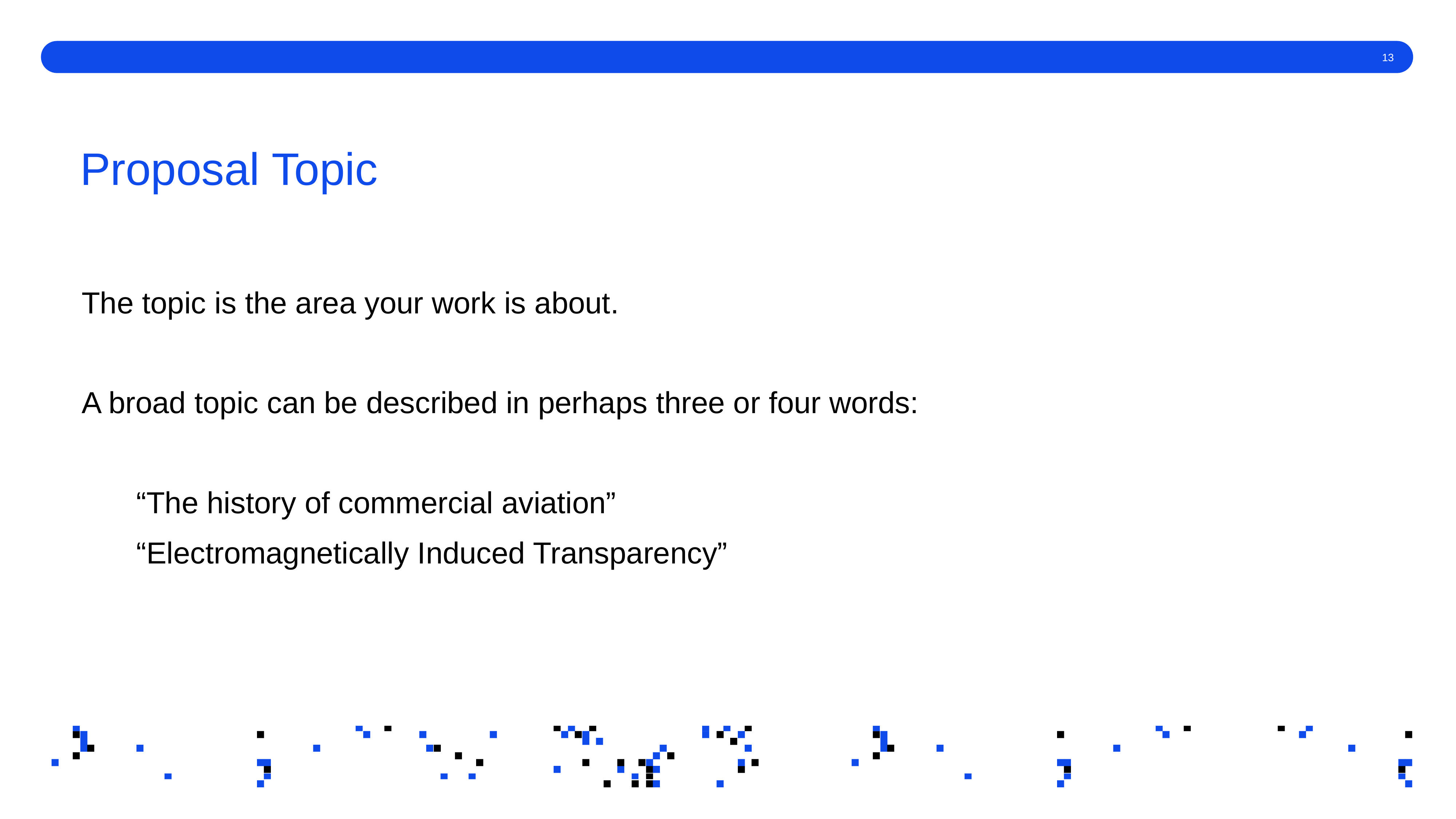

# Proposal Topic
The topic is the area your work is about.

A broad topic can be described in perhaps three or four words:

	“The history of commercial aviation”
	“Electromagnetically Induced Transparency”